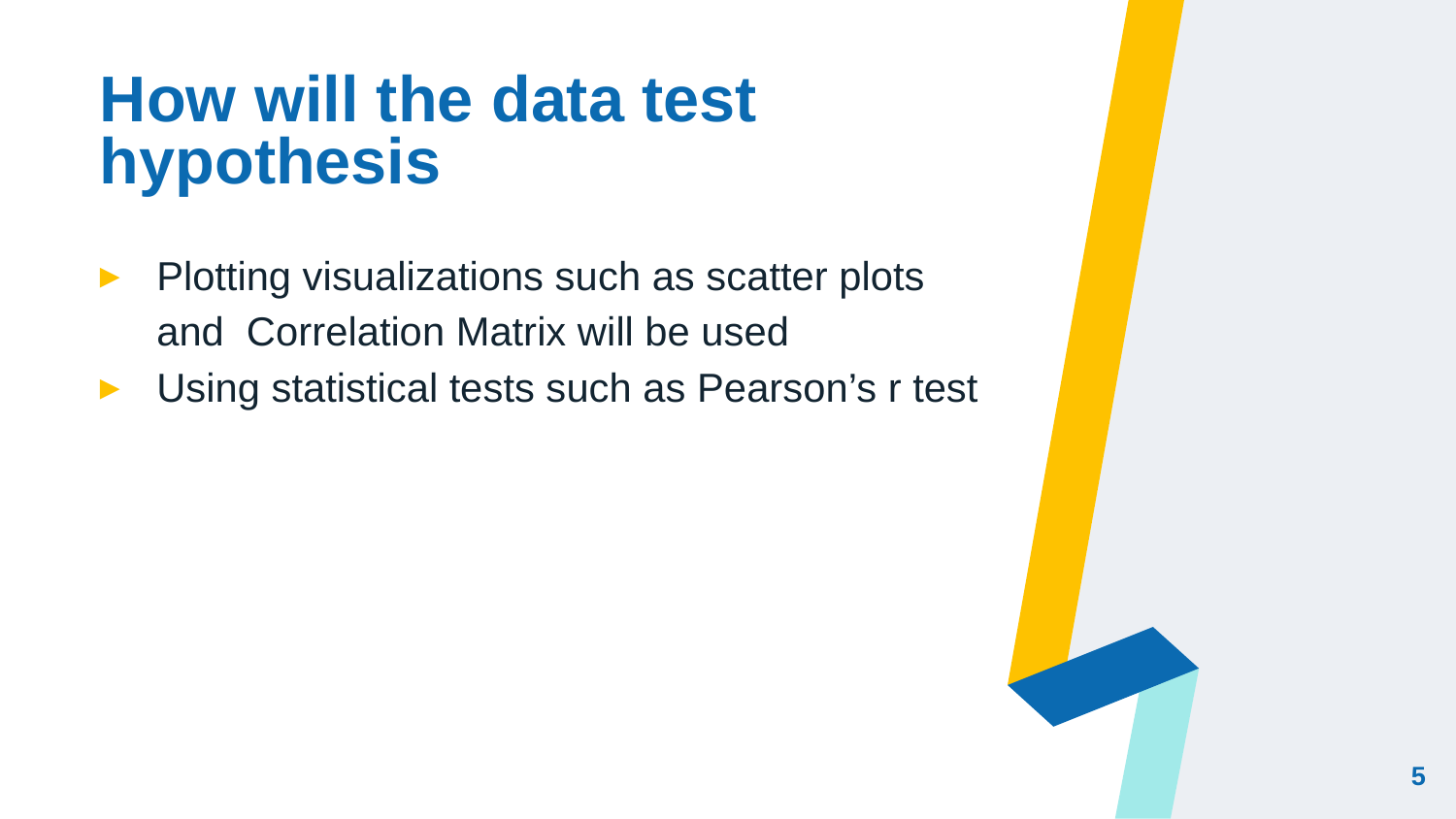

# How will the data test hypothesis
Plotting visualizations such as scatter plots and  Correlation Matrix will be used
Using statistical tests such as Pearson’s r test

5